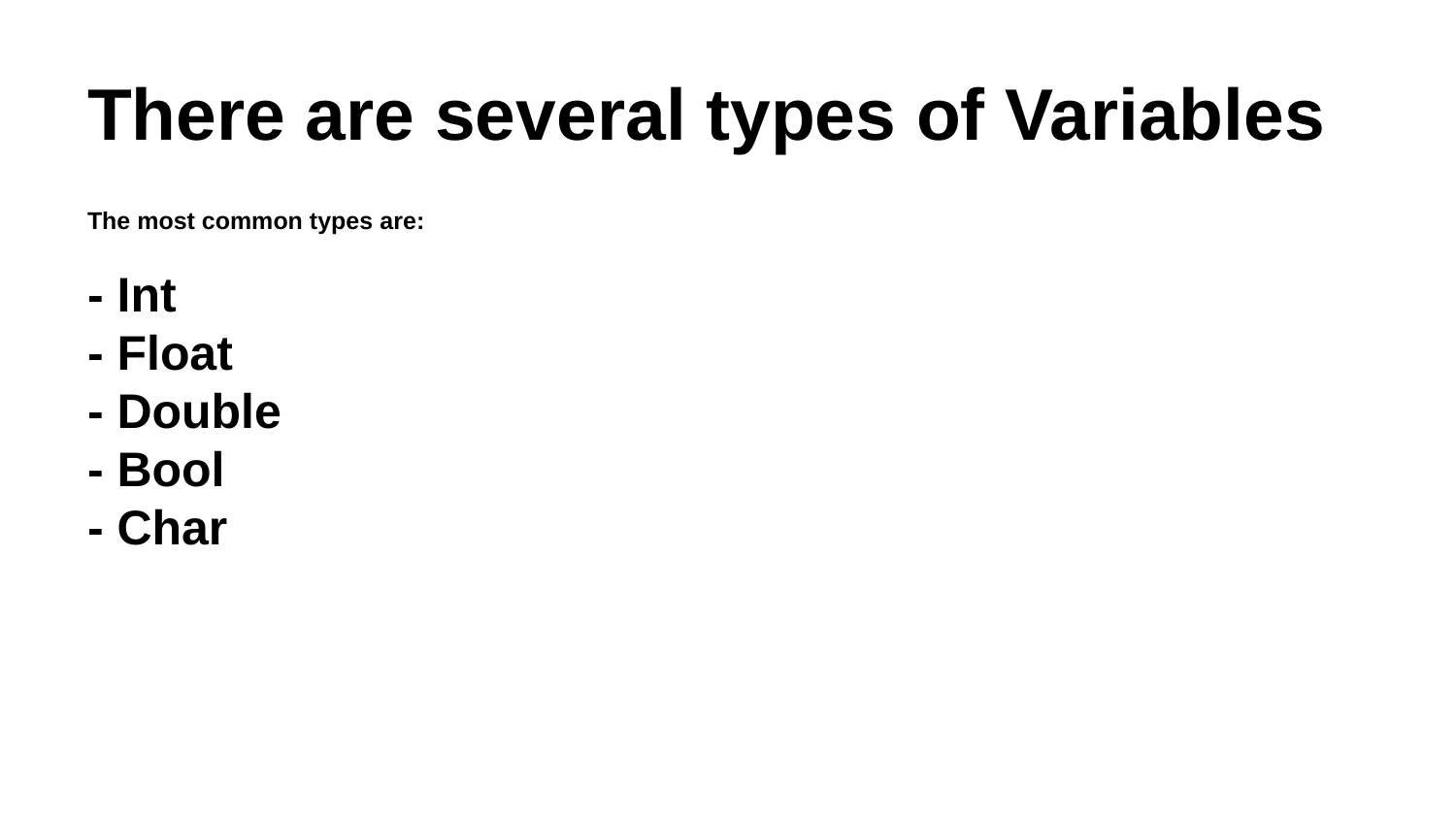

# There are several types of Variables
The most common types are:

- Int
- Float
- Double
- Bool
- Char